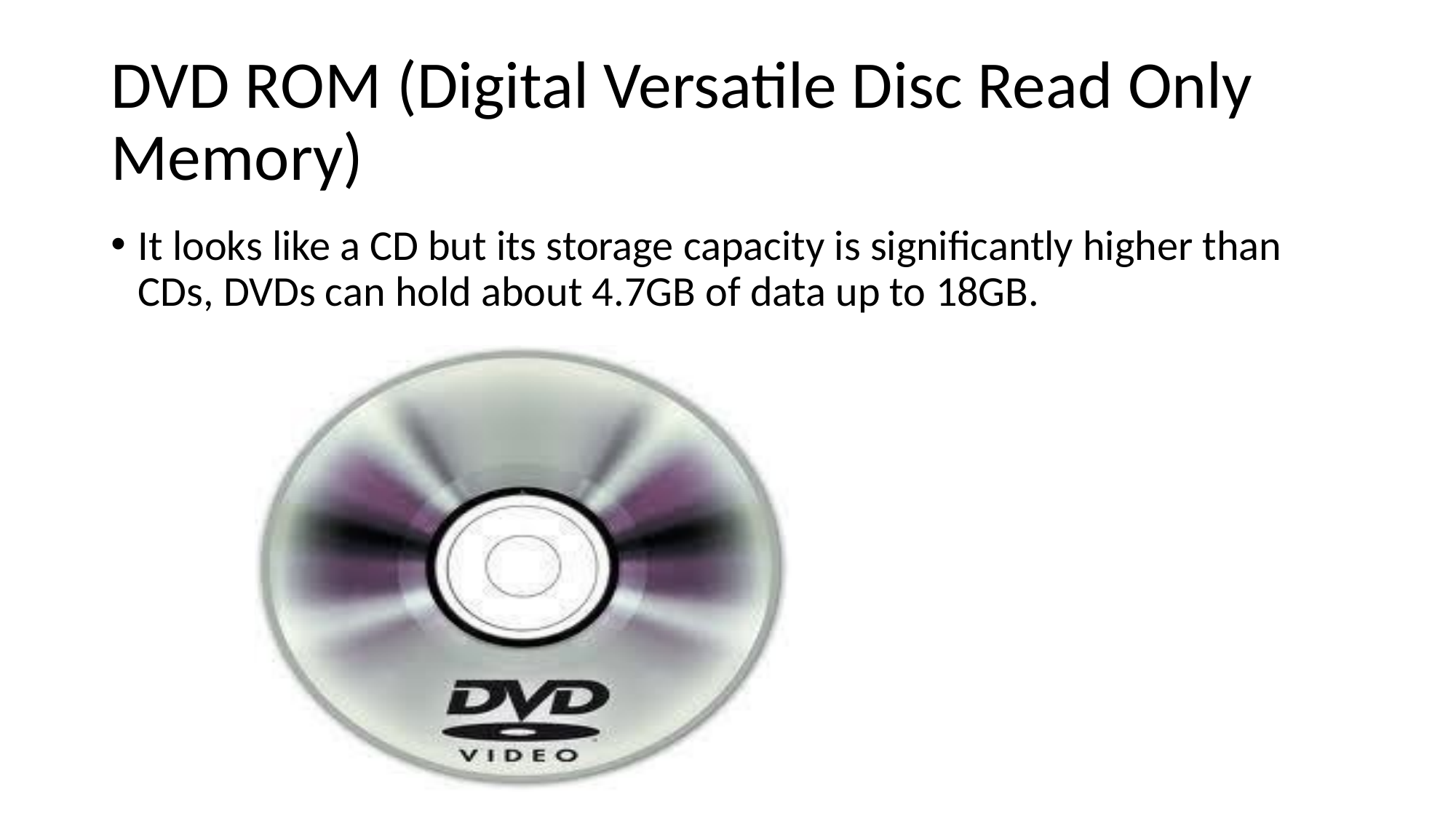

# DVD ROM (Digital Versatile Disc Read Only Memory)
It looks like a CD but its storage capacity is significantly higher than CDs, DVDs can hold about 4.7GB of data up to 18GB.